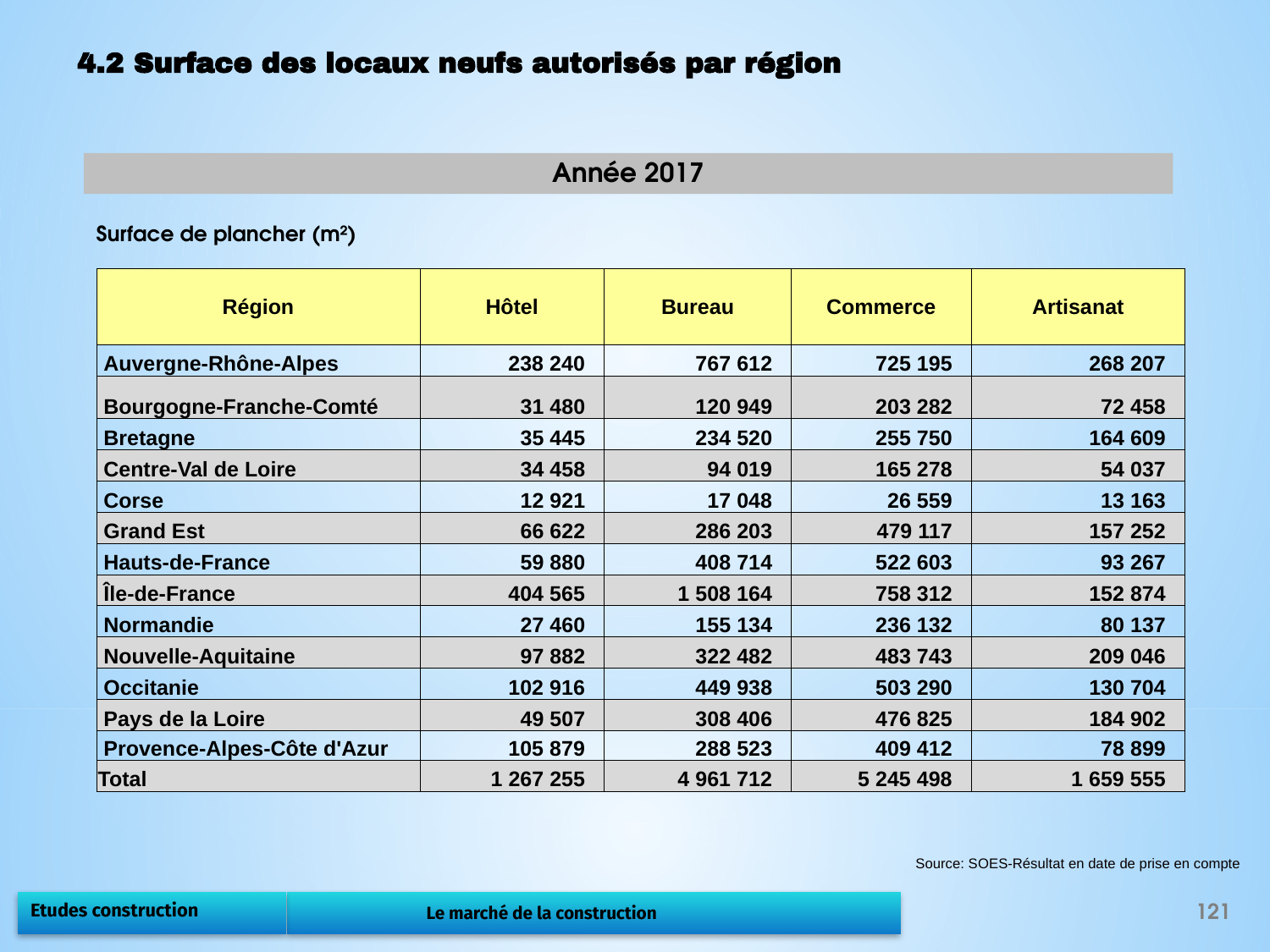

4.2 Surface des locaux neufs autorisés par région
Année 2017
Surface de plancher (m²)
| Région | Hôtel | Bureau | Commerce | Artisanat |
| --- | --- | --- | --- | --- |
| Auvergne-Rhône-Alpes | 238 240 | 767 612 | 725 195 | 268 207 |
| Bourgogne-Franche-Comté | 31 480 | 120 949 | 203 282 | 72 458 |
| Bretagne | 35 445 | 234 520 | 255 750 | 164 609 |
| Centre-Val de Loire | 34 458 | 94 019 | 165 278 | 54 037 |
| Corse | 12 921 | 17 048 | 26 559 | 13 163 |
| Grand Est | 66 622 | 286 203 | 479 117 | 157 252 |
| Hauts-de-France | 59 880 | 408 714 | 522 603 | 93 267 |
| Île-de-France | 404 565 | 1 508 164 | 758 312 | 152 874 |
| Normandie | 27 460 | 155 134 | 236 132 | 80 137 |
| Nouvelle-Aquitaine | 97 882 | 322 482 | 483 743 | 209 046 |
| Occitanie | 102 916 | 449 938 | 503 290 | 130 704 |
| Pays de la Loire | 49 507 | 308 406 | 476 825 | 184 902 |
| Provence-Alpes-Côte d'Azur | 105 879 | 288 523 | 409 412 | 78 899 |
| Total | 1 267 255 | 4 961 712 | 5 245 498 | 1 659 555 |
Source: SOES-Résultat en date de prise en compte
121